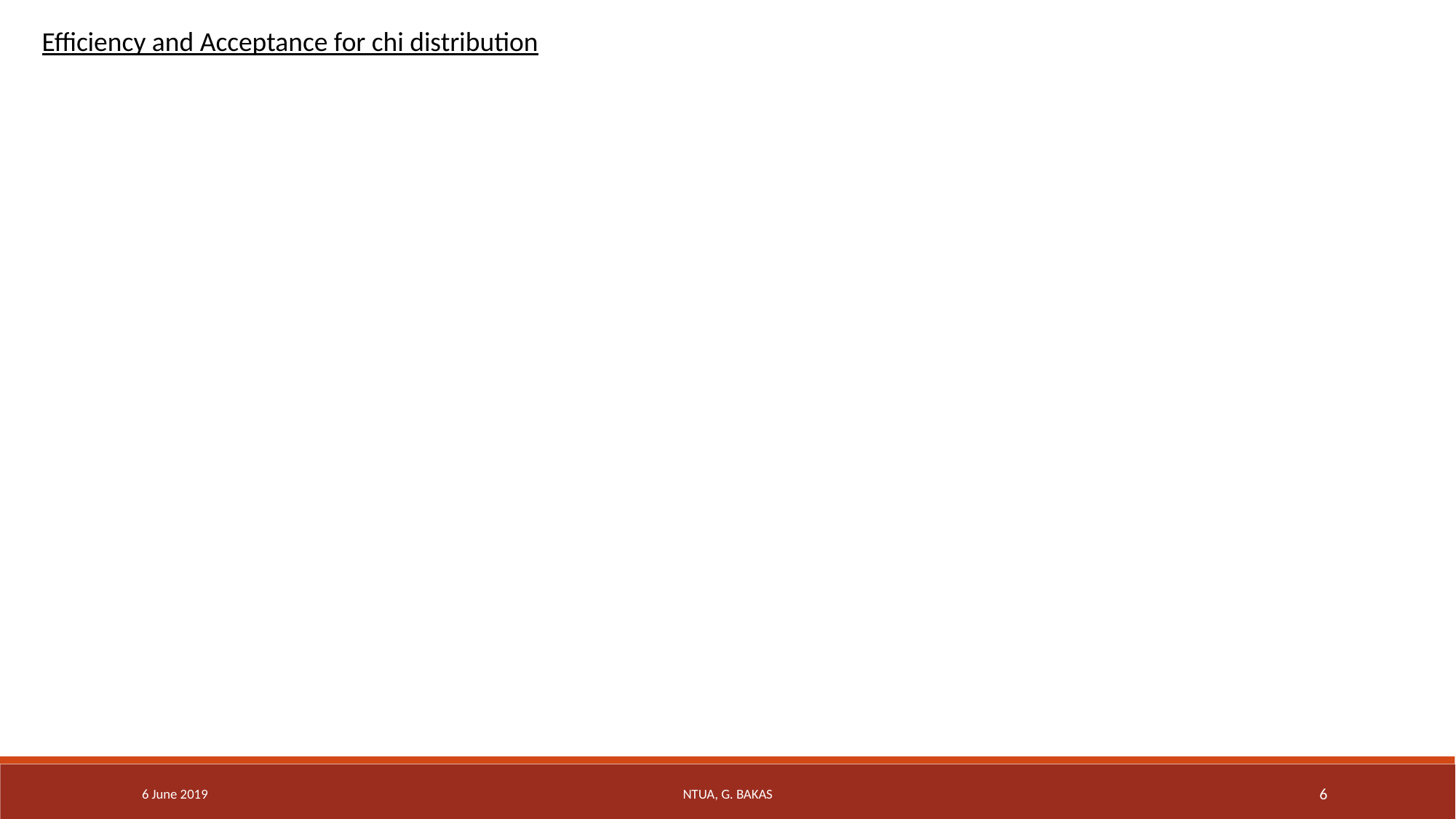

Efficiency and Acceptance for chi distribution
6 June 2019
NTUA, G. Bakas
6